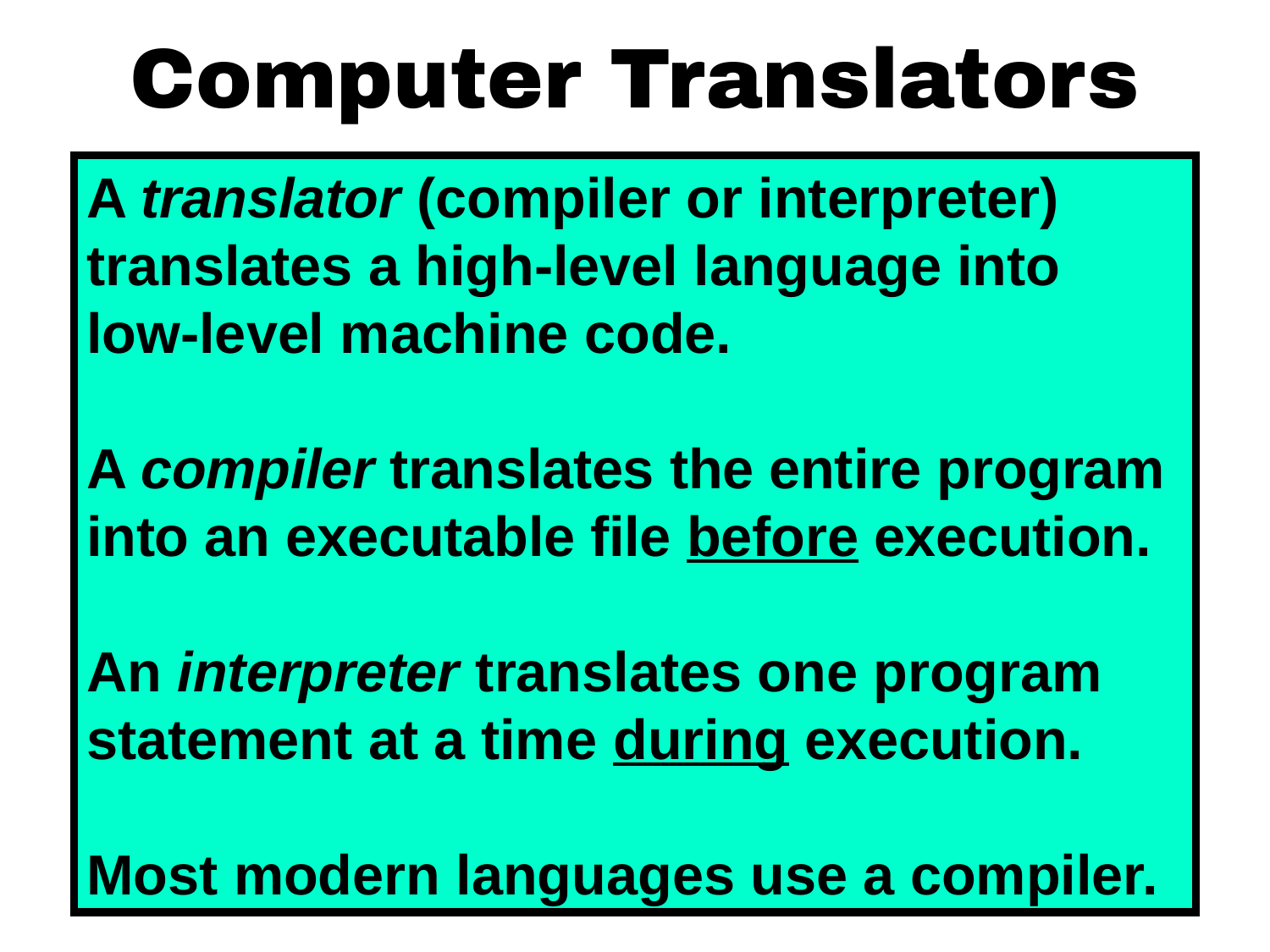

# Computer Translators
A translator (compiler or interpreter) translates a high-level language into low-level machine code.

A compiler translates the entire program into an executable file before execution.

An interpreter translates one program statement at a time during execution.

Most modern languages use a compiler.